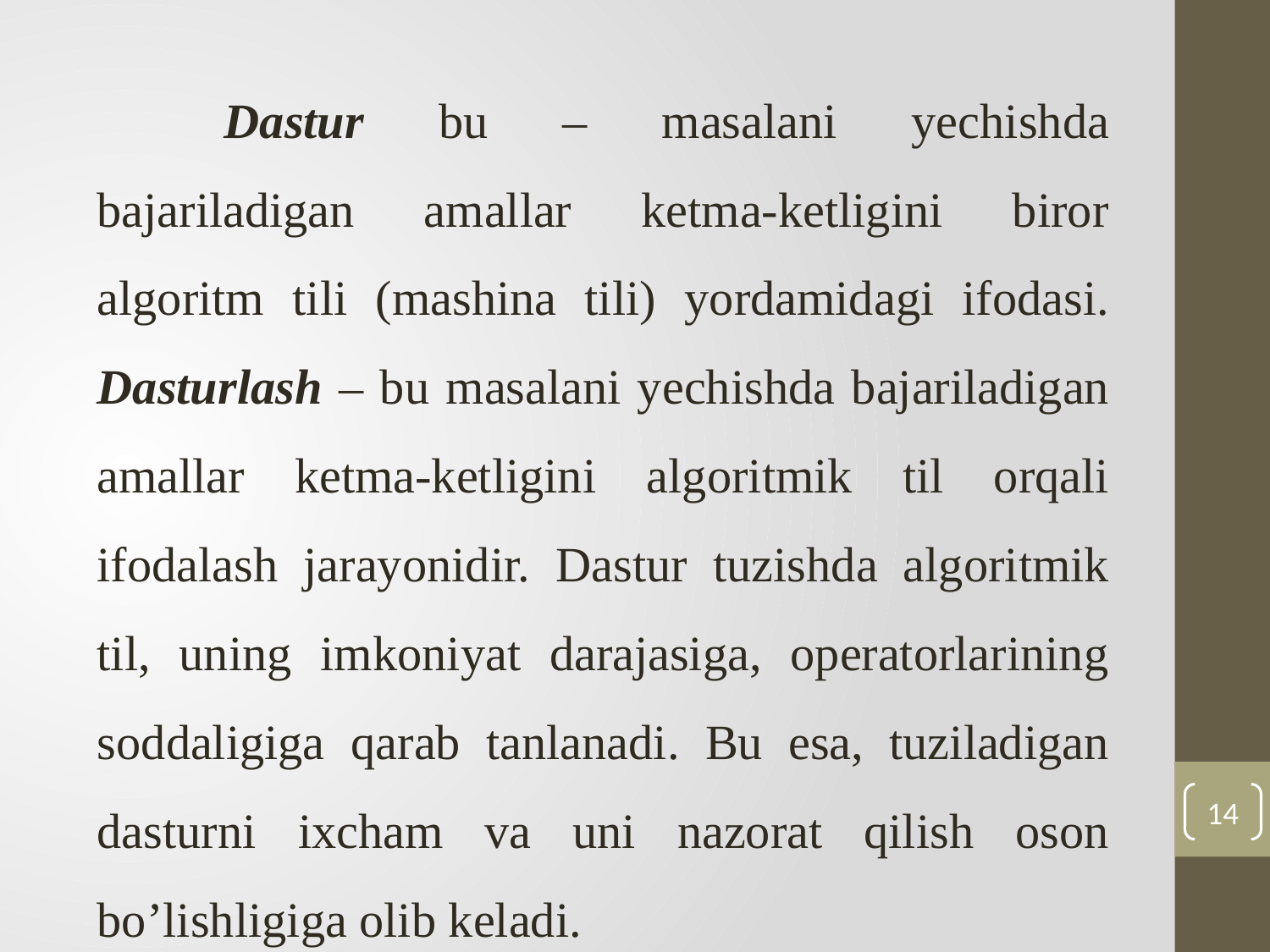

Dastur bu – masalani yechishda bajariladigan amallar ketma-ketligini biror algoritm tili (mashina tili) yordamidagi ifodasi. Dasturlash – bu masalani yechishda bajariladigan amallar ketma-ketligini algoritmik til orqali ifodalash jarayonidir. Dastur tuzishda algoritmik til, uning imkoniyat darajasiga, operatorlarining soddaligiga qarab tanlanadi. Bu esa, tuziladigan dasturni iхcham va uni nazorat qilish oson bo’lishligiga olib keladi.
14